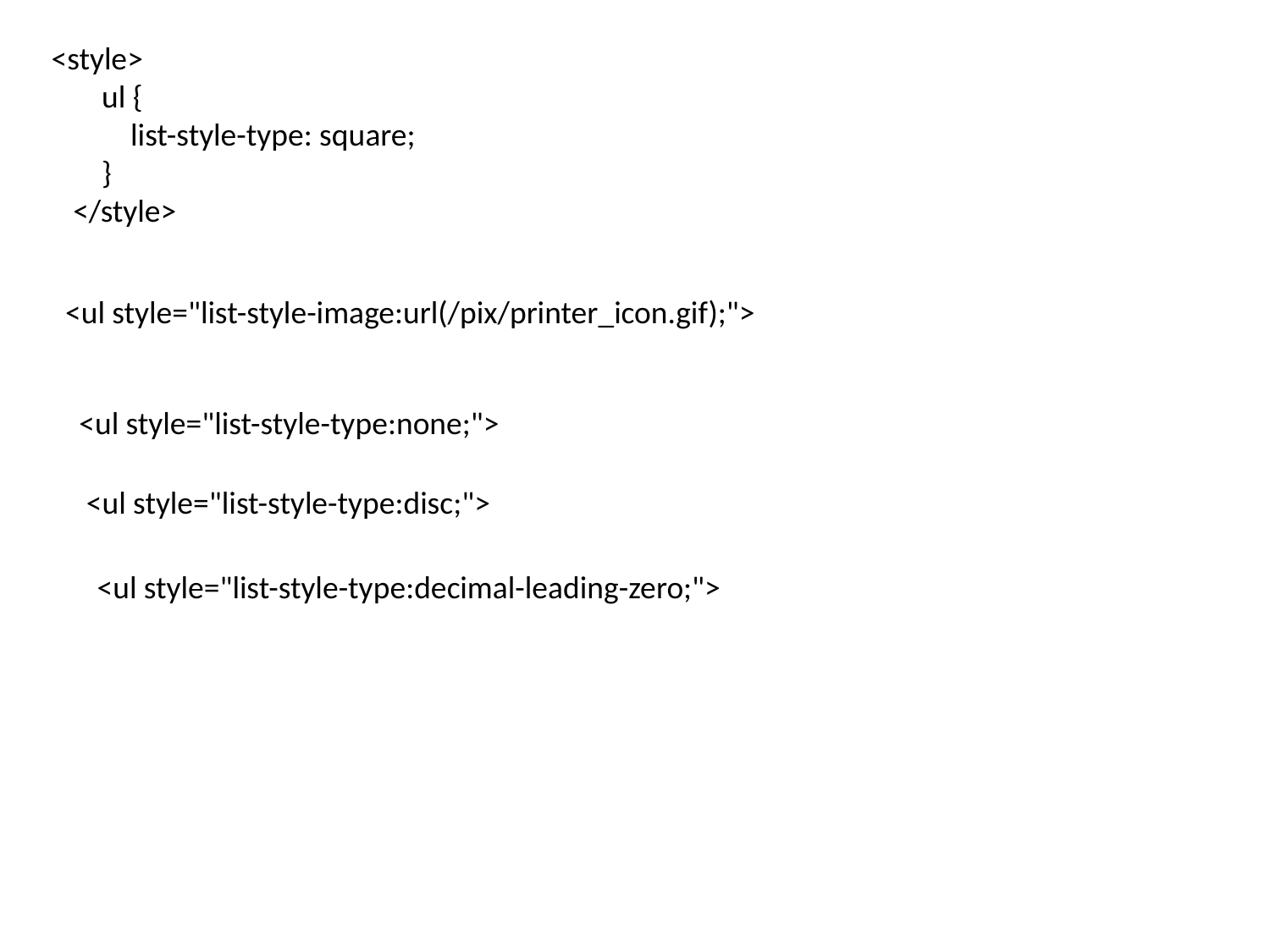

<style>
        ul {
            list-style-type: square;
        }
    </style>
<ul style="list-style-image:url(/pix/printer_icon.gif);">
<ul style="list-style-type:none;">
<ul style="list-style-type:disc;">
<ul style="list-style-type:decimal-leading-zero;">